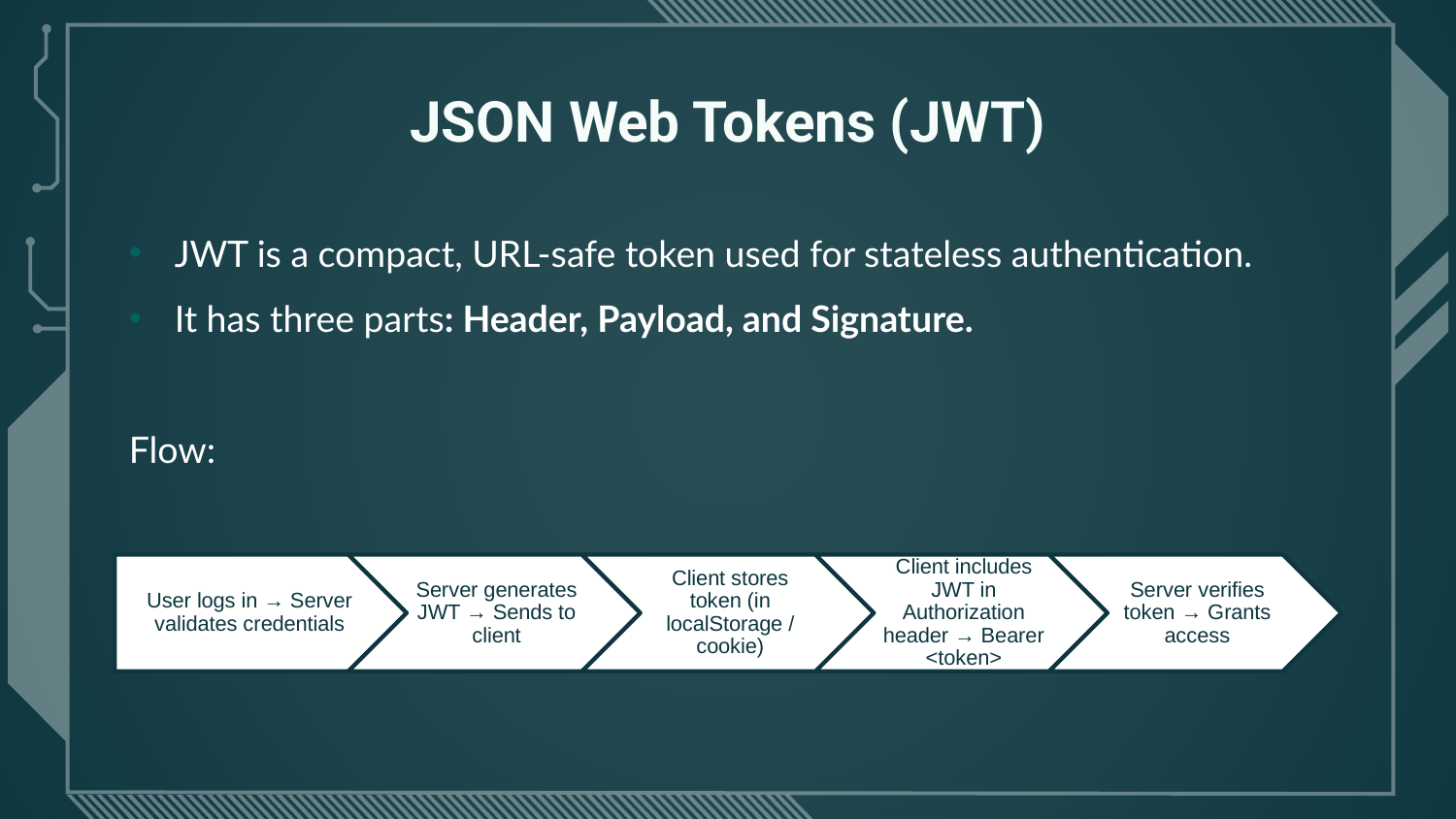

# JSON Web Tokens (JWT)
JWT is a compact, URL-safe token used for stateless authentication.
It has three parts: Header, Payload, and Signature.

Flow:

User logs in → Server validates credentials
Server generates JWT → Sends to client
Client stores token (in localStorage / cookie)
Client includes JWT in Authorization header → Bearer <token>
Server verifies token → Grants access